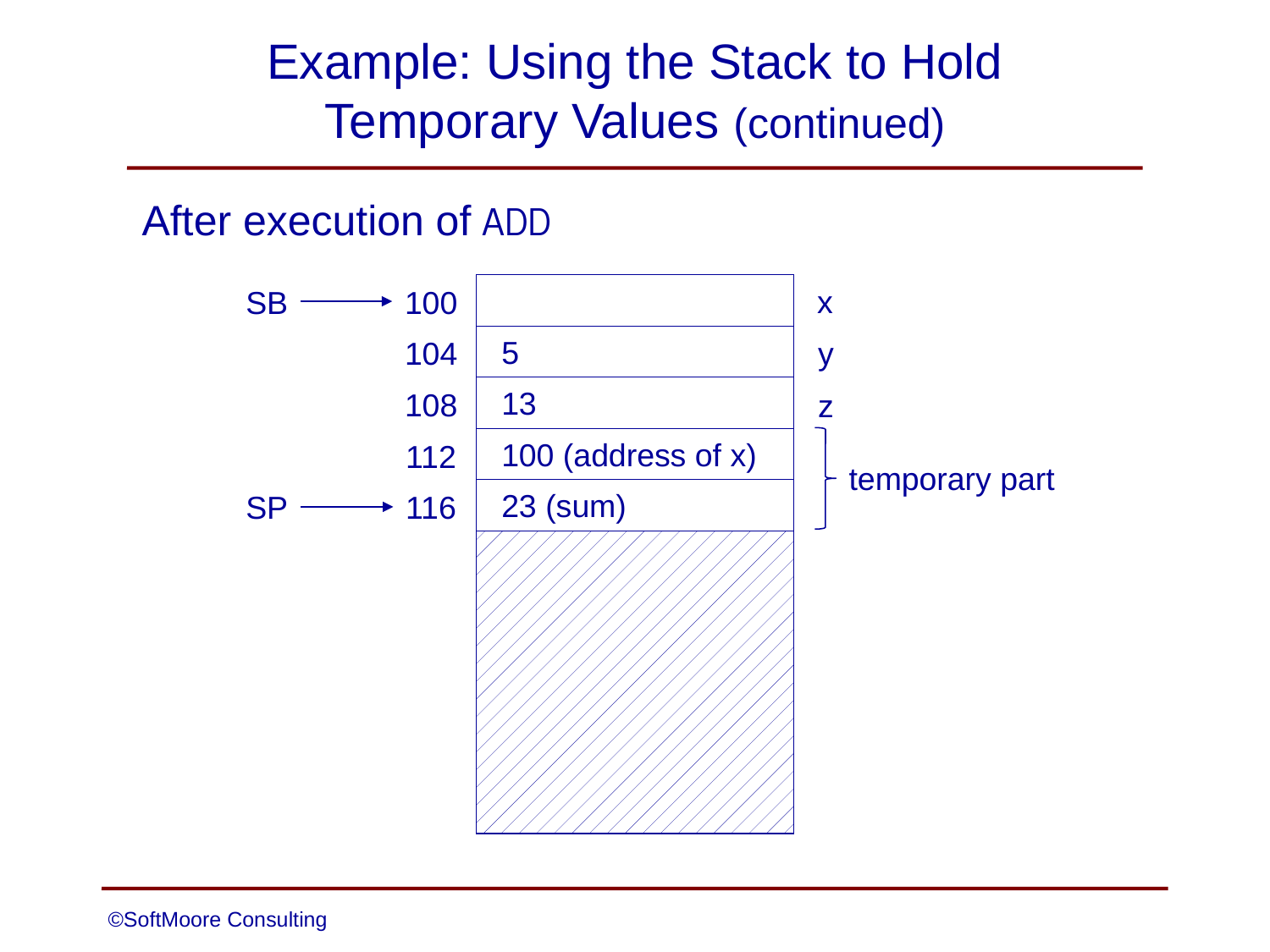

# Example: Using the Stack to Hold Temporary Values (continued)
After execution of ADD

x
SB
100
5
y
104
13
108
z

100 (address of x)
112
temporary part
23 (sum)
SP
116
©SoftMoore Consulting